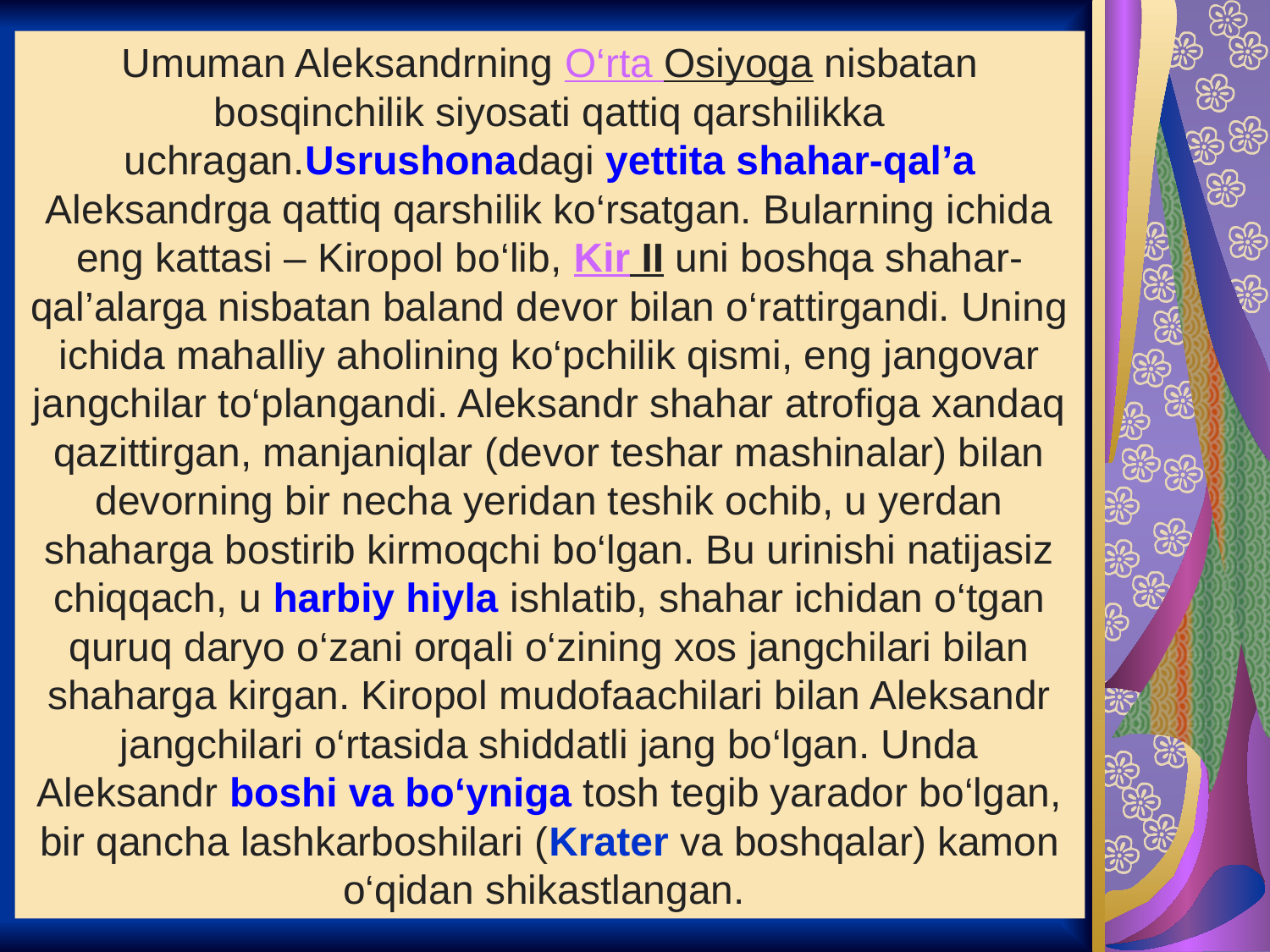

Umuman Aleksandrning O‘rta Osiyoga nisbatan bosqinchilik siyosati qattiq qarshilikka uchragan.Usrushonadagi yettita shahar-qal’a Aleksandrga qattiq qarshilik ko‘rsatgan. Bularning ichida eng kattasi – Kiropol bo‘lib, Kir II uni boshqa shahar-qal’alarga nisbatan baland devor bilan o‘rattirgandi. Uning ichida mahalliy aholining ko‘pchilik qismi, eng jangovar jangchilar to‘plangandi. Aleksandr shahar atrofiga xandaq qazittirgan, manjaniqlar (devor teshar mashinalar) bilan devorning bir necha yeridan teshik ochib, u yerdan shaharga bostirib kirmoqchi bo‘lgan. Bu urinishi natijasiz chiqqach, u harbiy hiyla ishlatib, shahar ichidan o‘tgan quruq daryo o‘zani orqali o‘zining xos jangchilari bilan shaharga kirgan. Kiropol mudofaachilari bilan Aleksandr jangchilari o‘rtasida shiddatli jang bo‘lgan. Unda Aleksandr boshi va bo‘yniga tosh tegib yarador bo‘lgan, bir qancha lashkarboshilari (Krater va boshqalar) kamon o‘qidan shikastlangan.